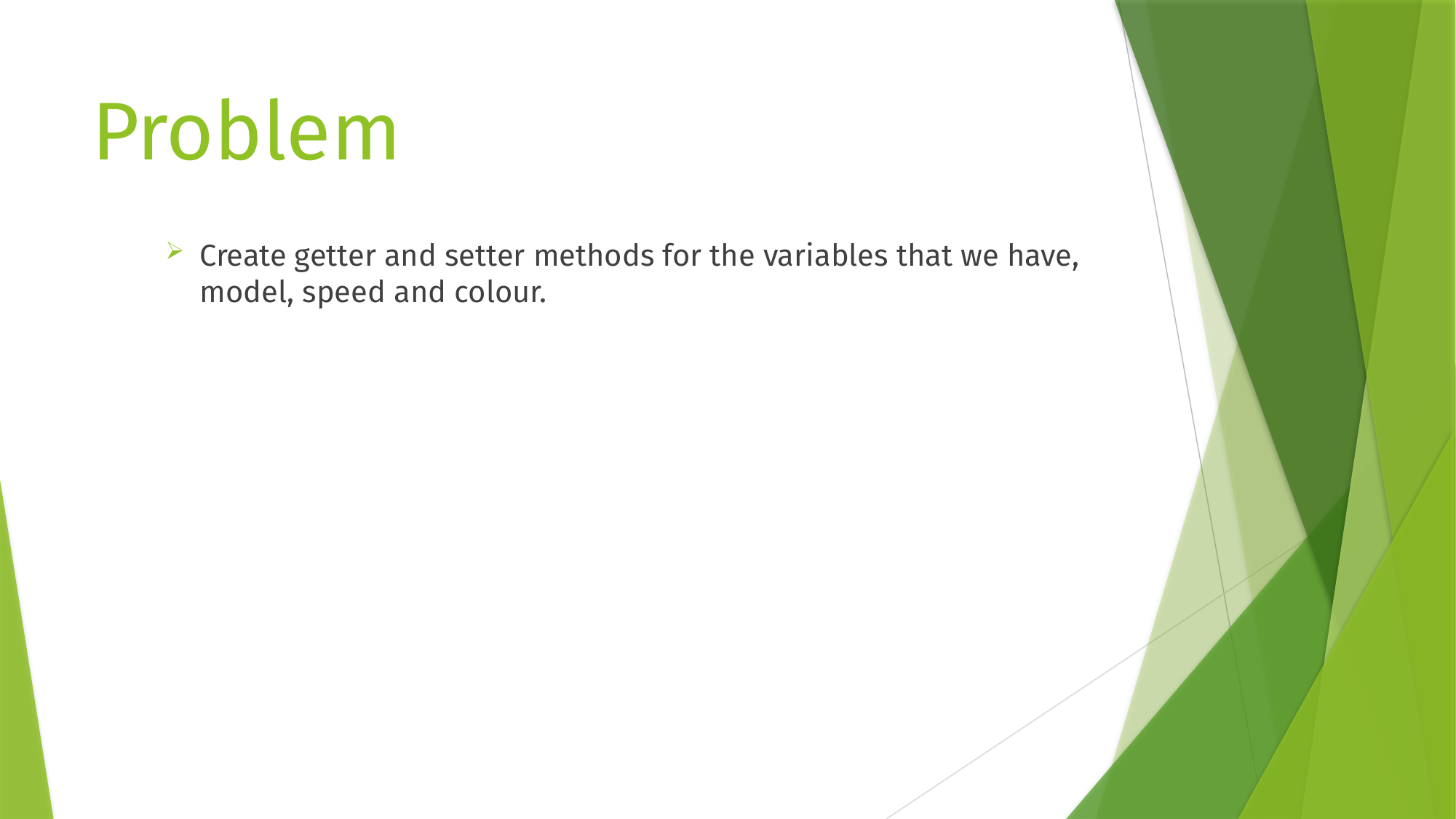

# Problem
Create getter and setter methods for the variables that we have,
model, speed and colour.​